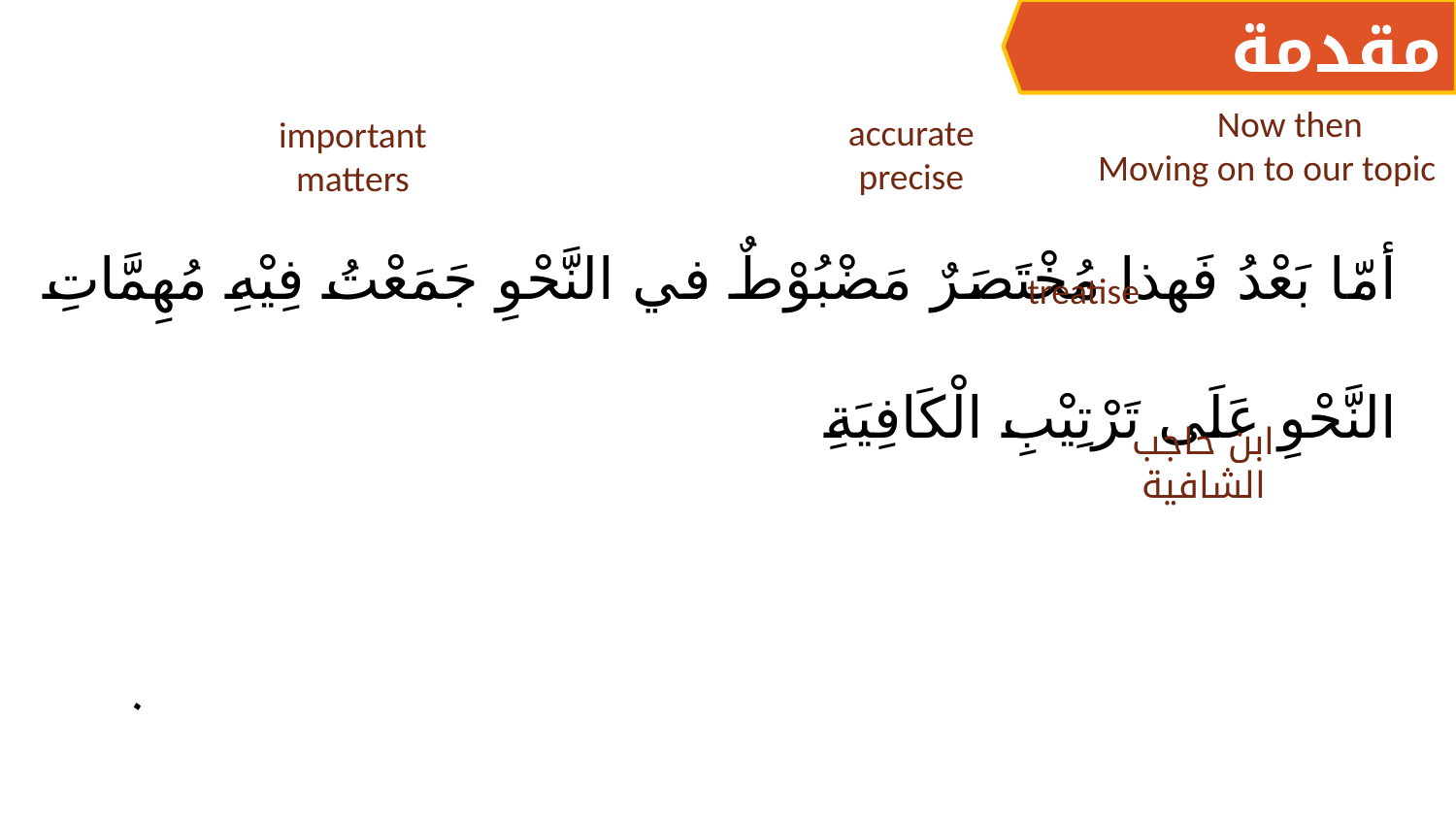

مقدمة
Now then
Moving on to our topic
أمّا بَعْدُ فَهذا مُخْتَصَرٌ مَضْبُوْطٌ في النَّحْوِ جَمَعْتُ فِيْهِ مُهِمَّاتِ النَّحْوِ عَلَى تَرْتِيْبِ الْكَافِيَةِ مُبَوَّبًا وَمُفَصَّلًا بِعِبَارَةٍ وَاضِحَةٍ مَعَ إِيْرَادِ الْأَمْثِلَةِ فِيْ جَمِيْعِ مَسَائِلِهَا مِنْ غَيْرِ تَعَرُّضٍ لِلْأَدِلَّةِ وَالْعِلَلِ لِئَلَّا يُشَوِّشَ ذِهْنَ الْمُبْتَدِئِ عَنْ فَهْمِ الْمَسَائِل.
accurate
precise
important matters
treatise
ابن حاجب
الشافية